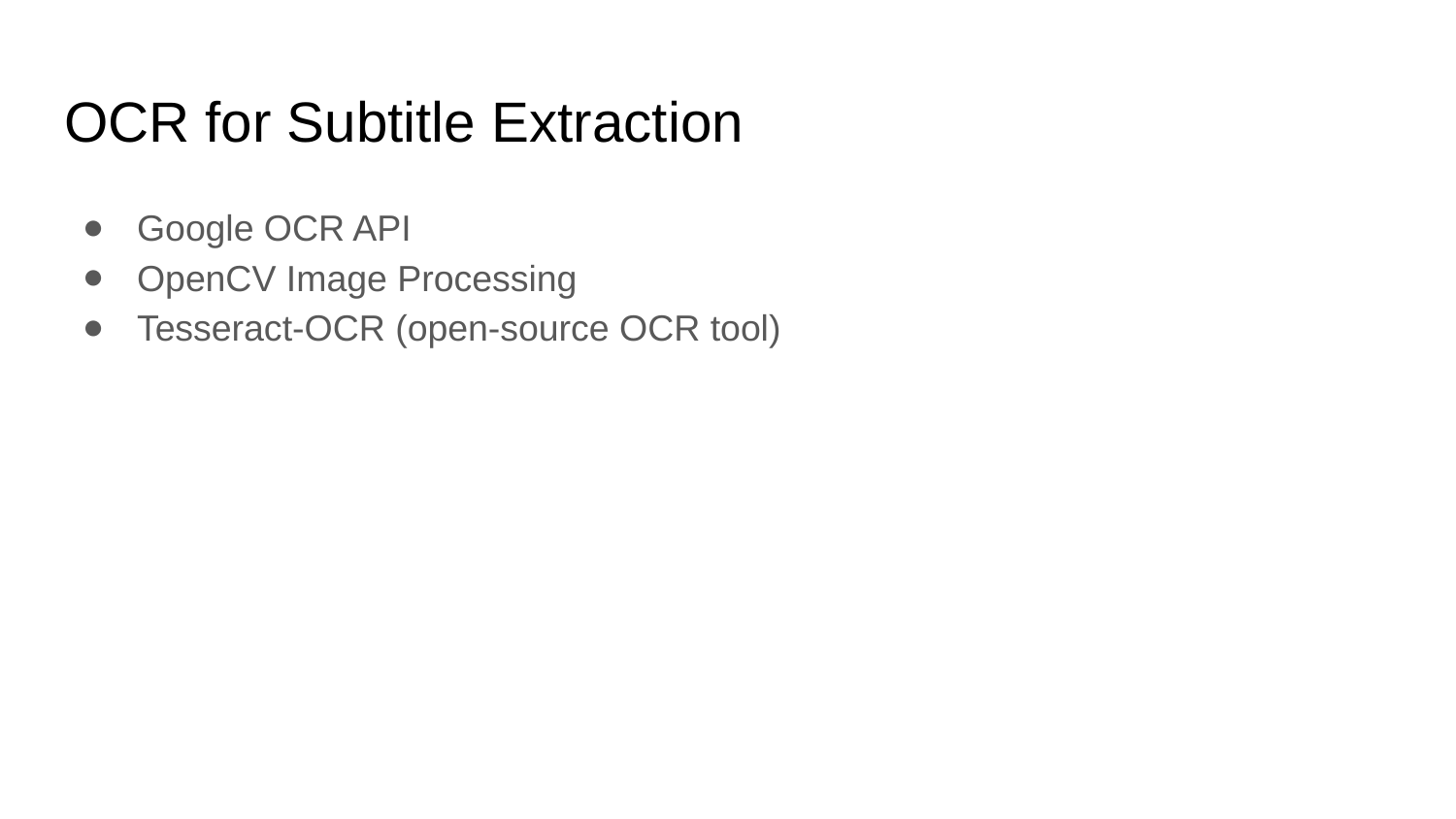

# OCR for Subtitle Extraction
Google OCR API
OpenCV Image Processing
Tesseract-OCR (open-source OCR tool)